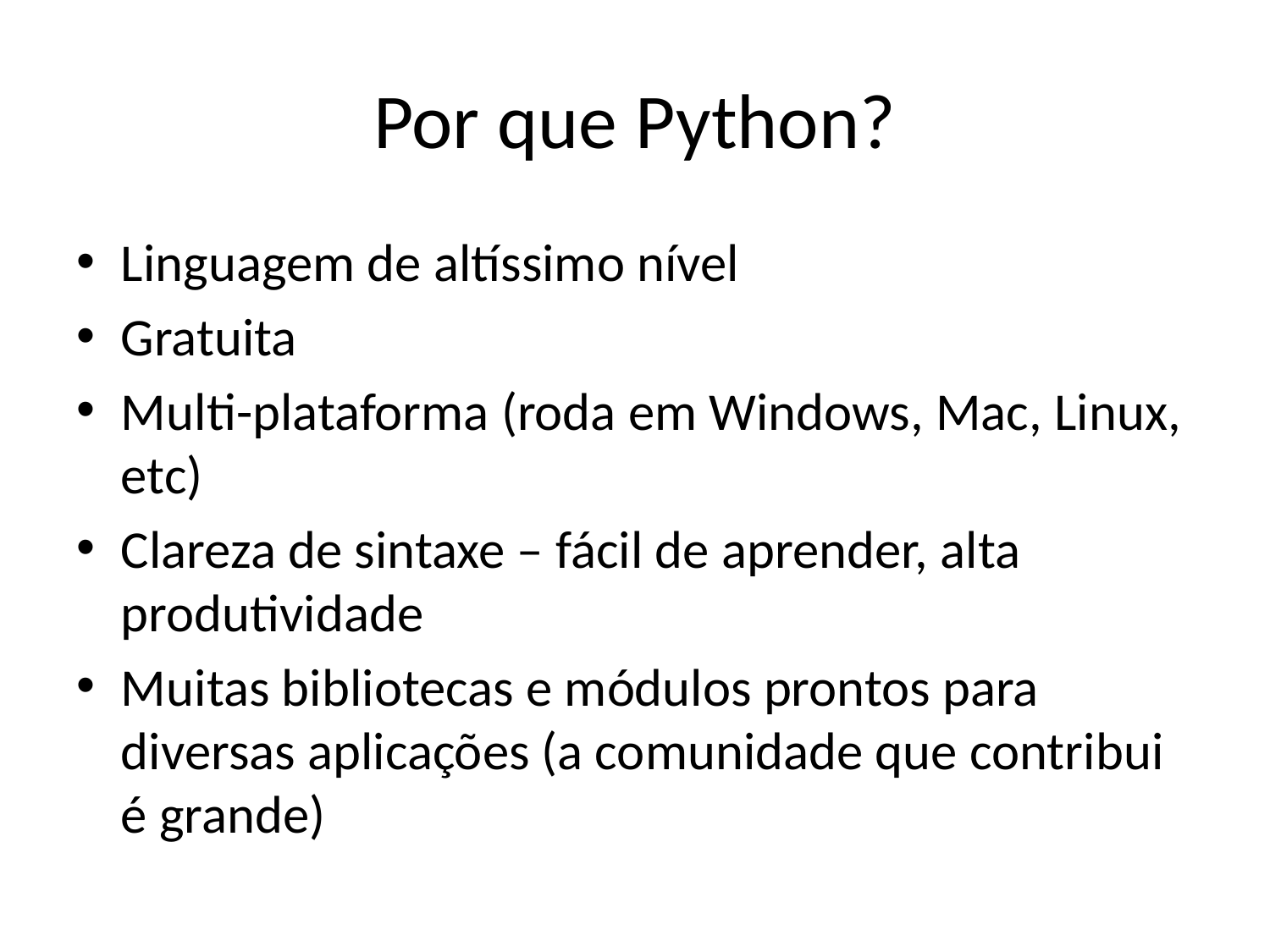

# Por que Python?
Linguagem de altíssimo nível
Gratuita
Multi-plataforma (roda em Windows, Mac, Linux, etc)
Clareza de sintaxe – fácil de aprender, alta produtividade
Muitas bibliotecas e módulos prontos para diversas aplicações (a comunidade que contribui é grande)